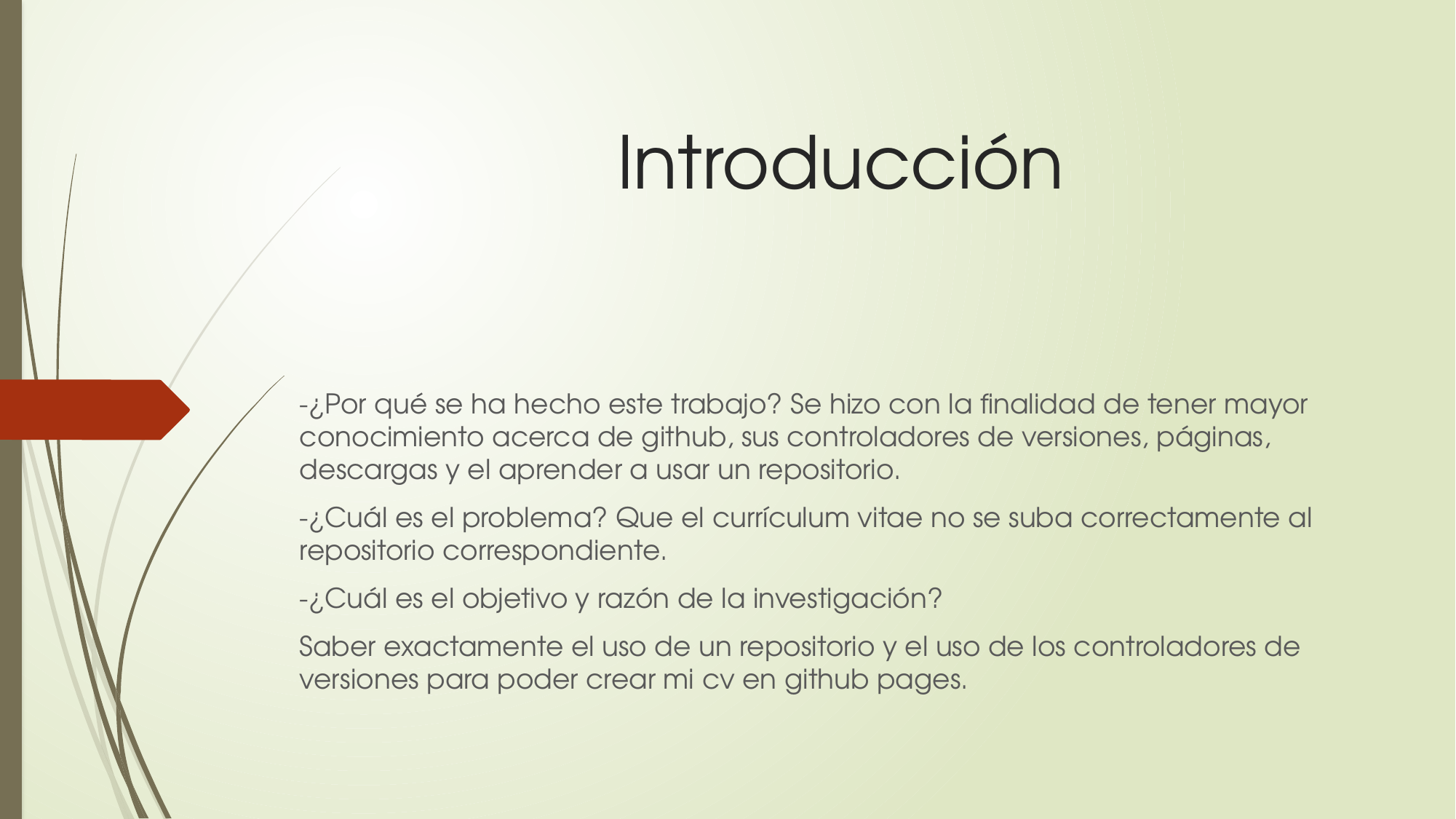

# Introducción

-¿Por qué se ha hecho este trabajo? Se hizo con la finalidad de tener mayor conocimiento acerca de github, sus controladores de versiones, páginas, descargas y el aprender a usar un repositorio.
-¿Cuál es el problema? Que el currículum vitae no se suba correctamente al repositorio correspondiente.
-¿Cuál es el objetivo y razón de la investigación?
Saber exactamente el uso de un repositorio y el uso de los controladores de versiones para poder crear mi cv en github pages.